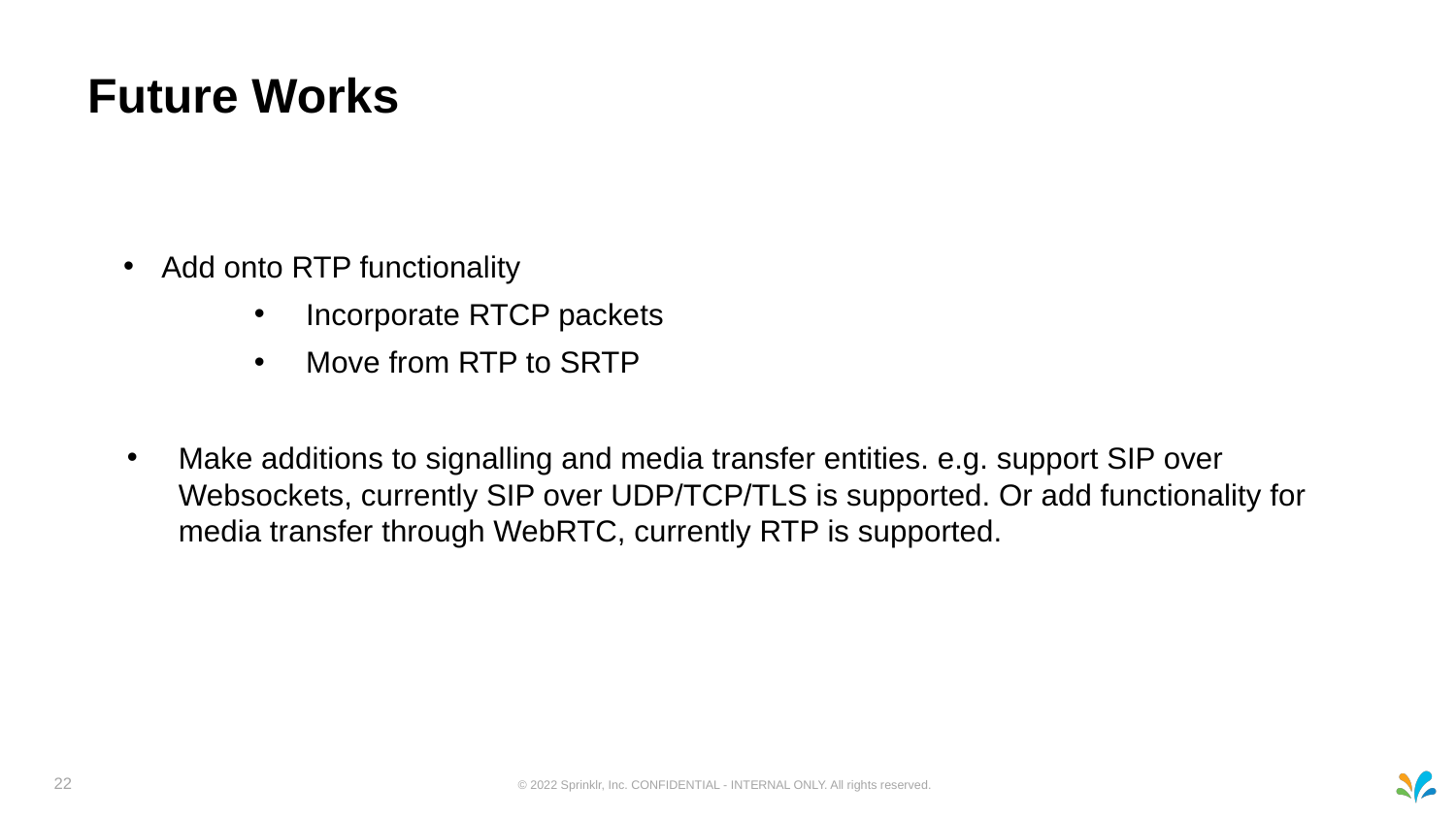

# Future Works

Add onto RTP functionality
Incorporate RTCP packets
Move from RTP to SRTP

Make additions to signalling and media transfer entities. e.g. support SIP over Websockets, currently SIP over UDP/TCP/TLS is supported. Or add functionality for media transfer through WebRTC, currently RTP is supported.

© 2022 Sprinklr, Inc. CONFIDENTIAL - INTERNAL ONLY. All rights reserved.